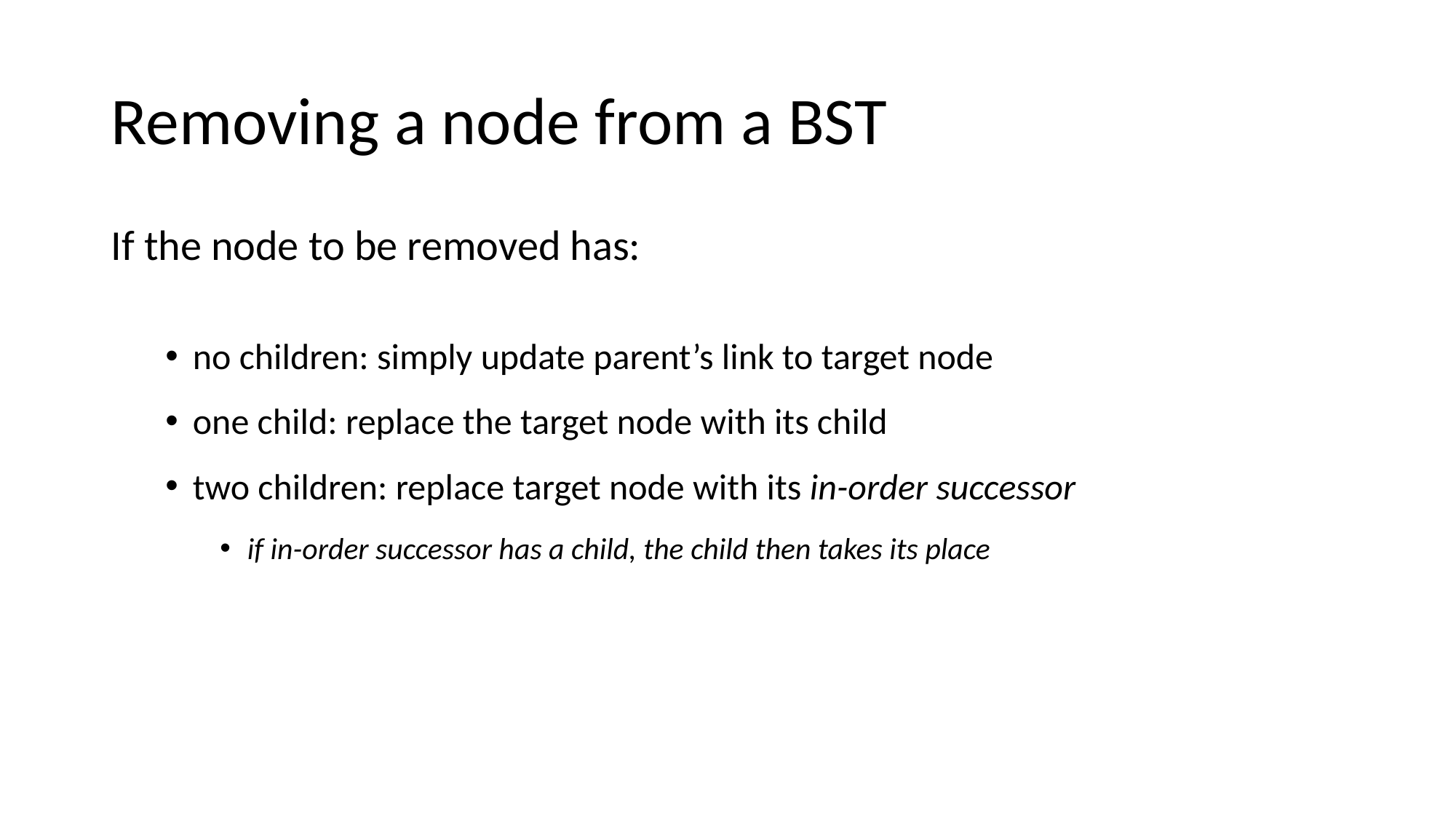

# Removing a node from a BST
If the node to be removed has:

no children: simply update parent’s link to target node
one child: replace the target node with its child
two children: replace target node with its in-order successor
if in-order successor has a child, the child then takes its place